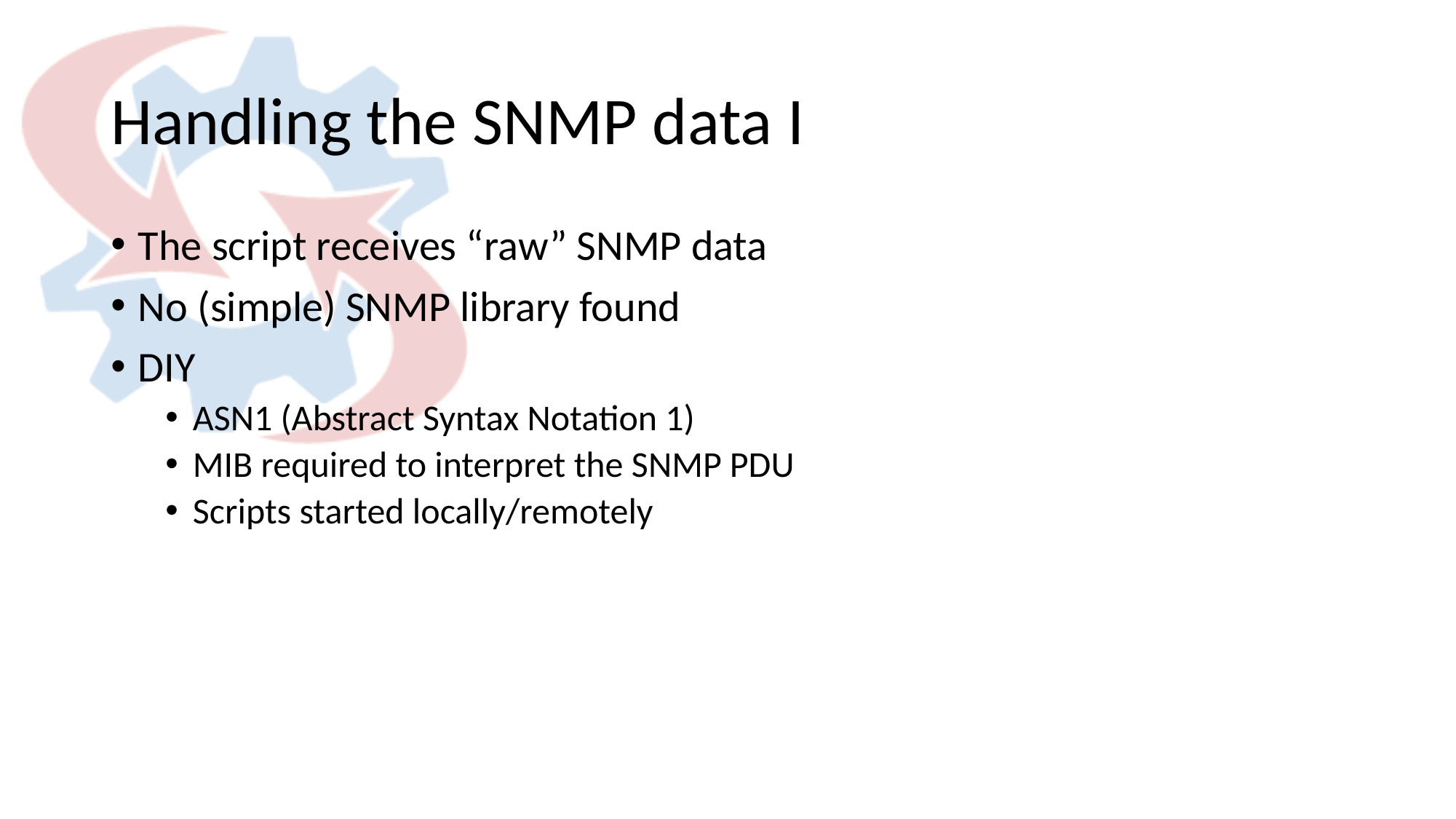

# Handling the SNMP data I
The script receives “raw” SNMP data
No (simple) SNMP library found
DIY
ASN1 (Abstract Syntax Notation 1)
MIB required to interpret the SNMP PDU
Scripts started locally/remotely